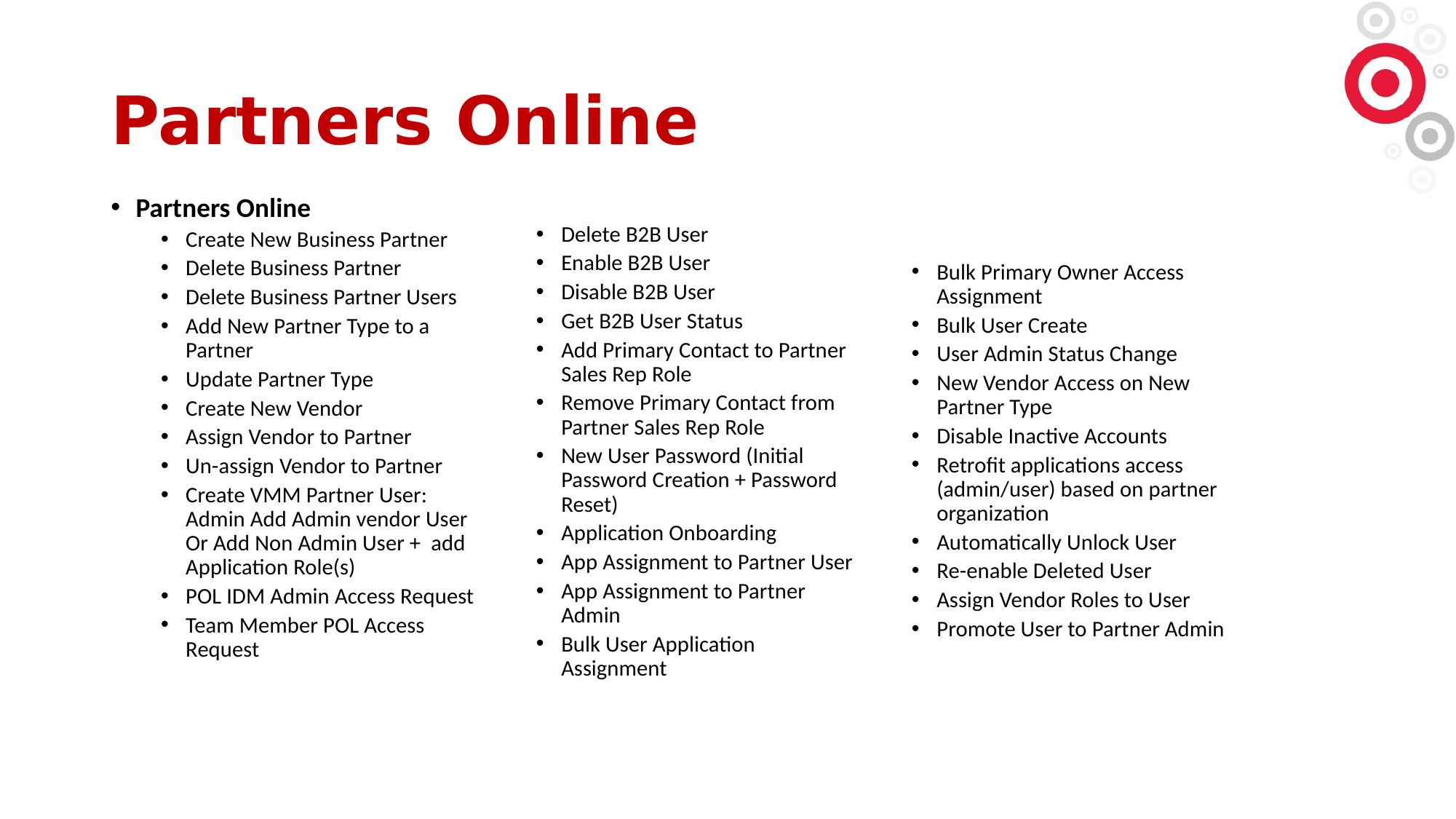

# Partners Online
Partners Online
Create New Business Partner
Delete Business Partner
Delete Business Partner Users
Add New Partner Type to a Partner
Update Partner Type
Create New Vendor
Assign Vendor to Partner
Un-assign Vendor to Partner
Create VMM Partner User: Admin Add Admin vendor User Or Add Non Admin User +  add Application Role(s)
POL IDM Admin Access Request
Team Member POL Access Request

Delete B2B User
Enable B2B User
Disable B2B User
Get B2B User Status
Add Primary Contact to Partner Sales Rep Role
Remove Primary Contact from Partner Sales Rep Role
New User Password (Initial Password Creation + Password Reset)
Application Onboarding
App Assignment to Partner User
App Assignment to Partner Admin
Bulk User Application Assignment

Bulk Primary Owner Access Assignment
Bulk User Create
User Admin Status Change
New Vendor Access on New Partner Type
Disable Inactive Accounts
Retrofit applications access (admin/user) based on partner organization
Automatically Unlock User
Re-enable Deleted User
Assign Vendor Roles to User
Promote User to Partner Admin